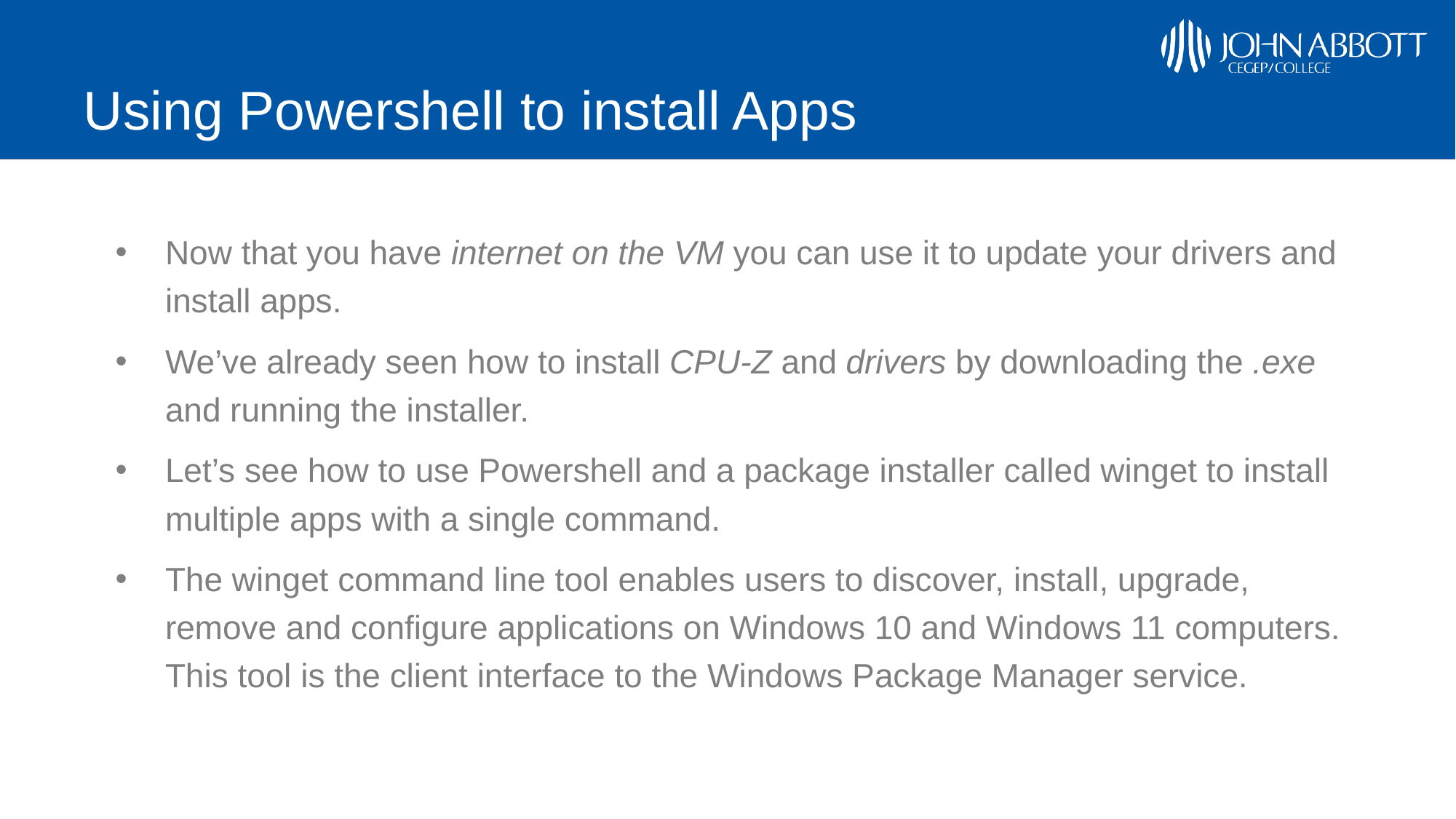

# Using Powershell to install Apps
Now that you have internet on the VM you can use it to update your drivers and install apps.
We’ve already seen how to install CPU-Z and drivers by downloading the .exe and running the installer.
Let’s see how to use Powershell and a package installer called winget to install multiple apps with a single command.
The winget command line tool enables users to discover, install, upgrade, remove and configure applications on Windows 10 and Windows 11 computers. This tool is the client interface to the Windows Package Manager service.